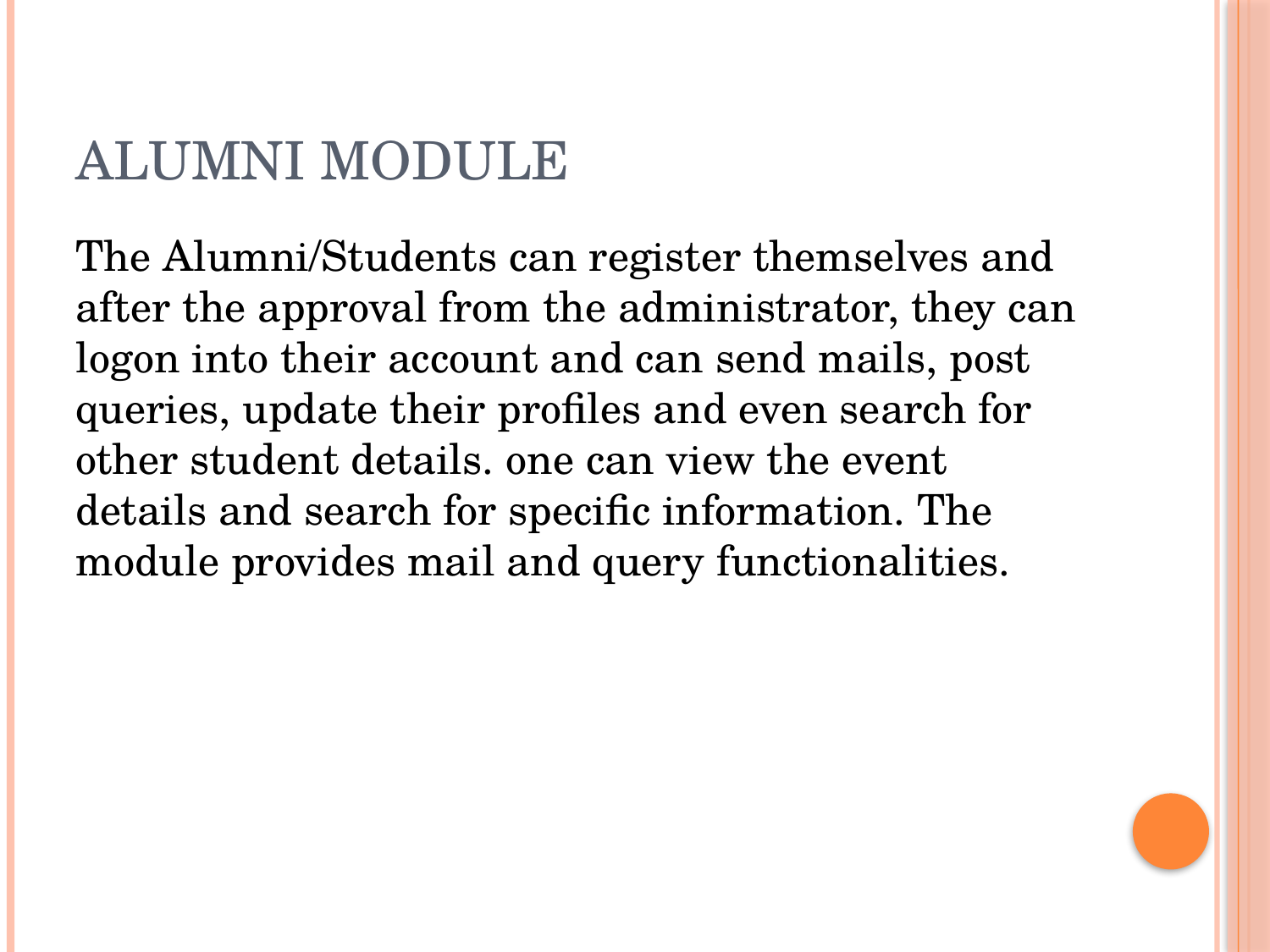

# Alumni Module
The Alumni/Students can register themselves and after the approval from the administrator, they can logon into their account and can send mails, post queries, update their profiles and even search for other student details. one can view the event details and search for specific information. The module provides mail and query functionalities.